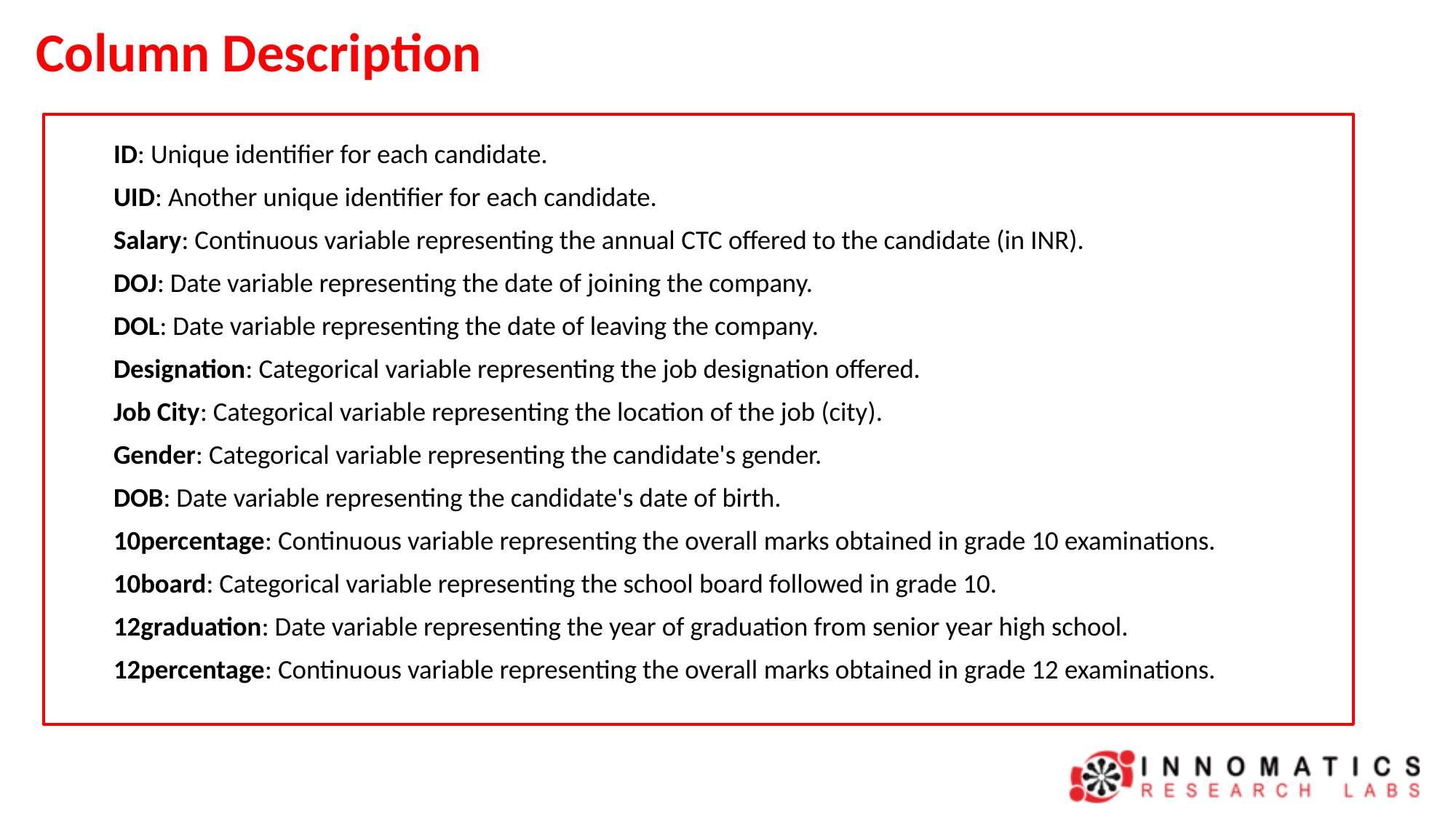

# Column Description

ID: Unique identifier for each candidate.
UID: Another unique identifier for each candidate.
Salary: Continuous variable representing the annual CTC offered to the candidate (in INR).
DOJ: Date variable representing the date of joining the company.
DOL: Date variable representing the date of leaving the company.
Designation: Categorical variable representing the job designation offered.
Job City: Categorical variable representing the location of the job (city).
Gender: Categorical variable representing the candidate's gender.
DOB: Date variable representing the candidate's date of birth.
10percentage: Continuous variable representing the overall marks obtained in grade 10 examinations.
10board: Categorical variable representing the school board followed in grade 10.
12graduation: Date variable representing the year of graduation from senior year high school.
12percentage: Continuous variable representing the overall marks obtained in grade 12 examinations.